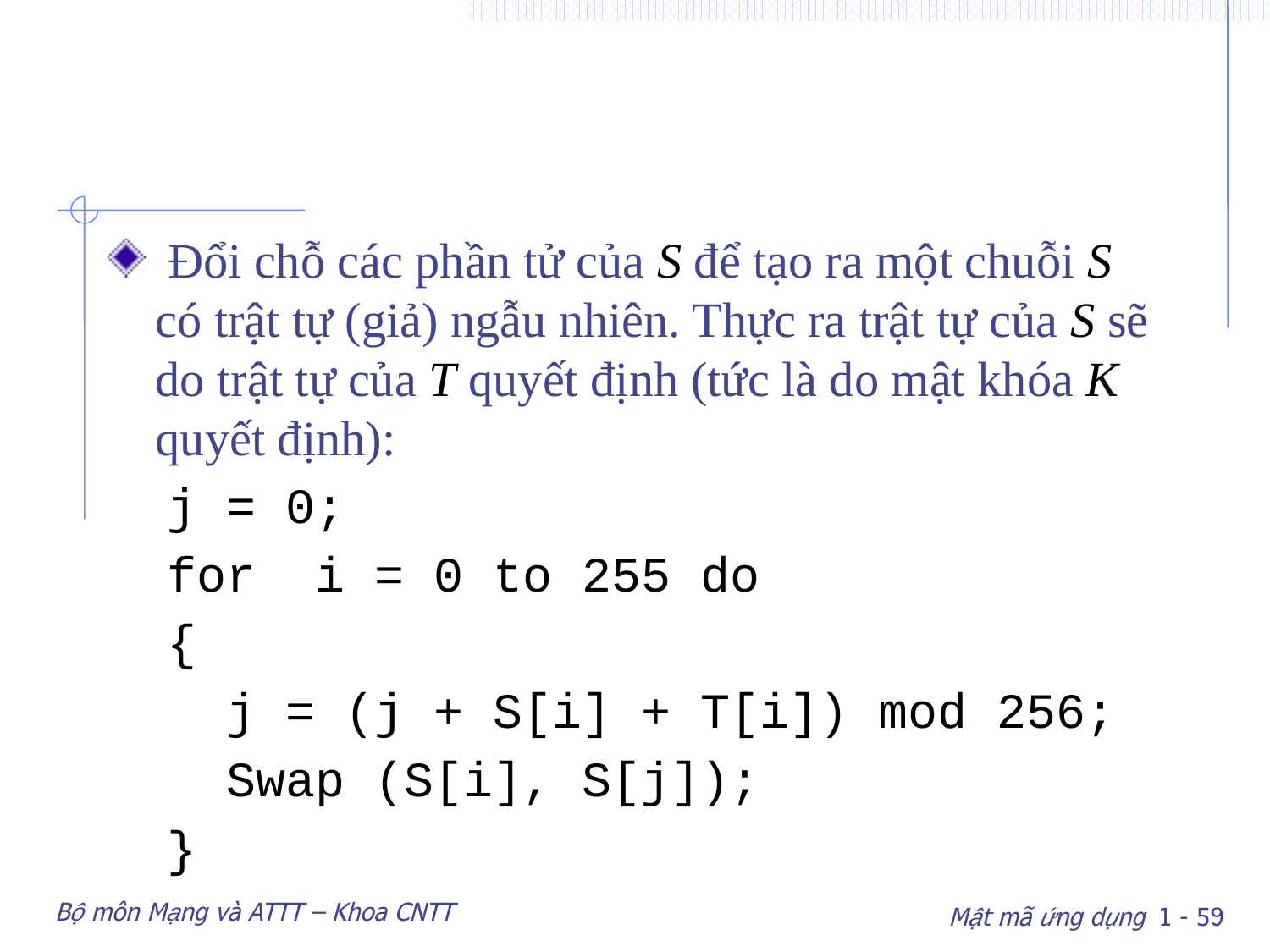

#
 Đổi chỗ các phần tử của S để tạo ra một chuỗi S có trật tự (giả) ngẫu nhiên. Thực ra trật tự của S sẽ do trật tự của T quyết định (tức là do mật khóa K quyết định):
  j = 0;
  for  i = 0 to 255 do
  {
    j = (j + S[i] + T[i]) mod 256;
    Swap (S[i], S[j]);
  }
Bộ môn Mạng và ATTT – Khoa CNTT